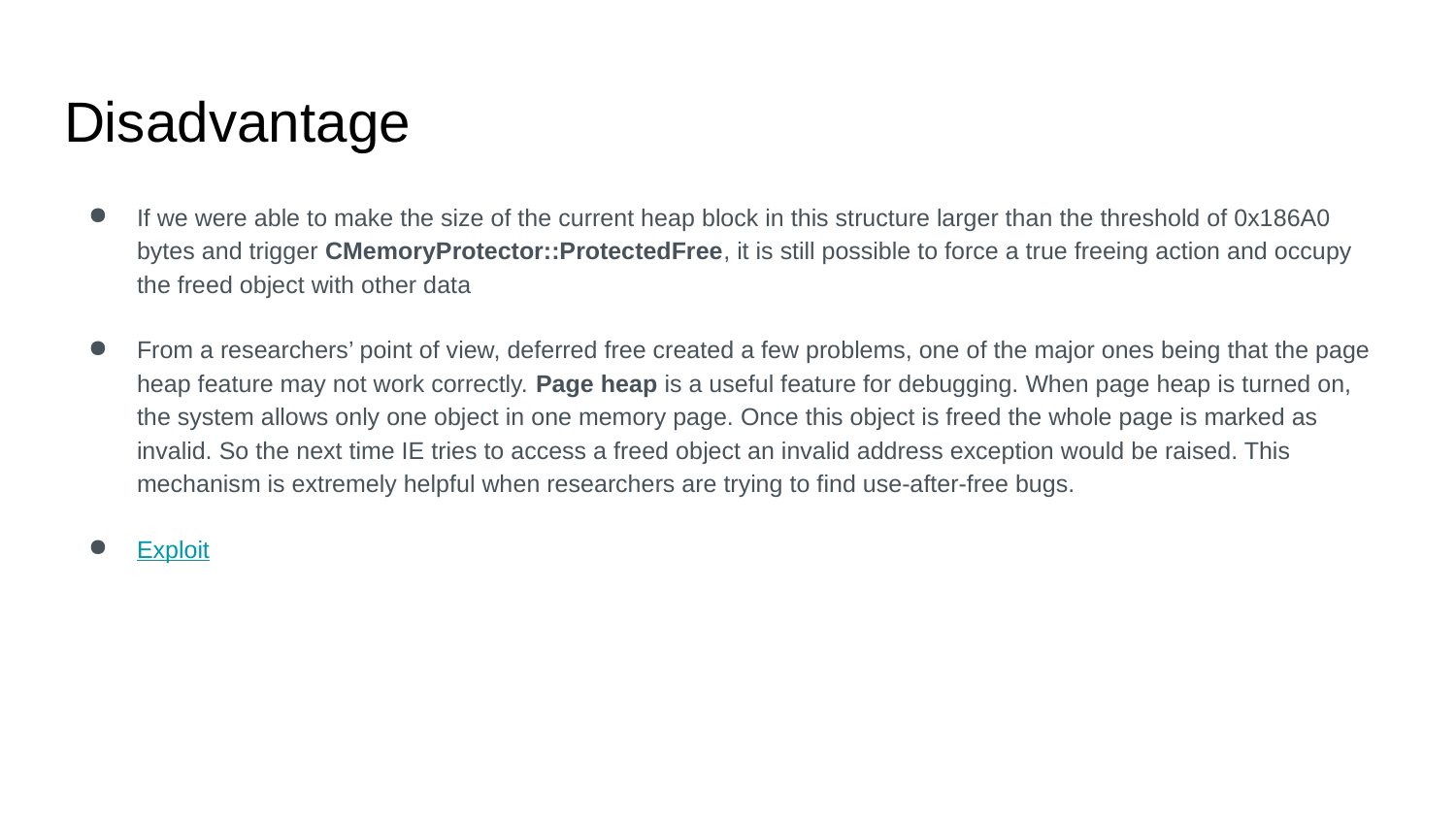

# Disadvantage
If we were able to make the size of the current heap block in this structure larger than the threshold of 0x186A0 bytes and trigger CMemoryProtector::ProtectedFree, it is still possible to force a true freeing action and occupy the freed object with other data
From a researchers’ point of view, deferred free created a few problems, one of the major ones being that the page heap feature may not work correctly. Page heap is a useful feature for debugging. When page heap is turned on, the system allows only one object in one memory page. Once this object is freed the whole page is marked as invalid. So the next time IE tries to access a freed object an invalid address exception would be raised. This mechanism is extremely helpful when researchers are trying to find use-after-free bugs.
Exploit